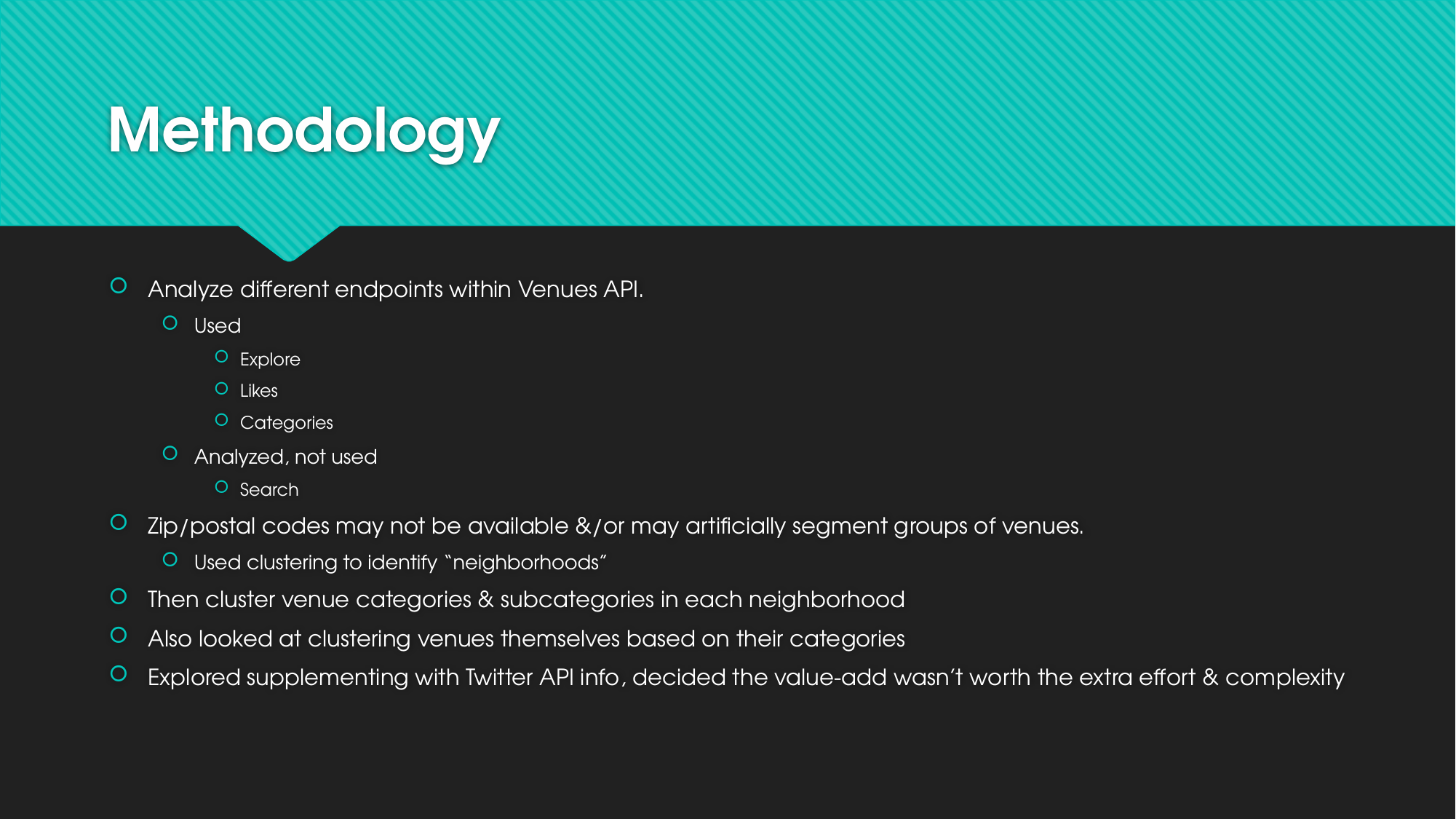

# Methodology
Analyze different endpoints within Venues API.
Used
Explore
Likes
Categories
Analyzed, not used
Search
Zip/postal codes may not be available &/or may artificially segment groups of venues.
Used clustering to identify “neighborhoods”
Then cluster venue categories & subcategories in each neighborhood
Also looked at clustering venues themselves based on their categories
Explored supplementing with Twitter API info, decided the value-add wasn’t worth the extra effort & complexity